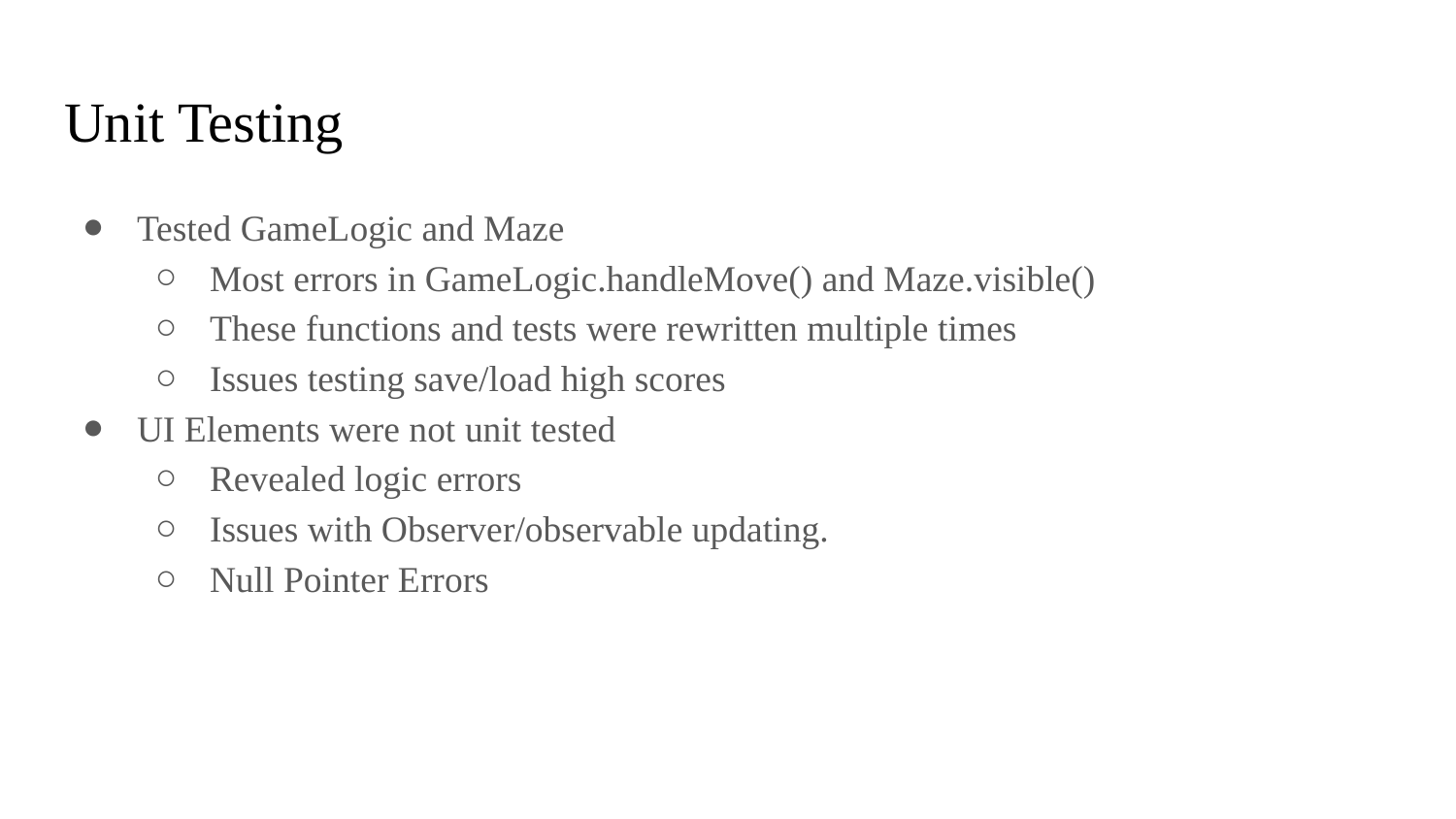

# Unit Testing
Tested GameLogic and Maze
Most errors in GameLogic.handleMove() and Maze.visible()
These functions and tests were rewritten multiple times
Issues testing save/load high scores
UI Elements were not unit tested
Revealed logic errors
Issues with Observer/observable updating.
Null Pointer Errors